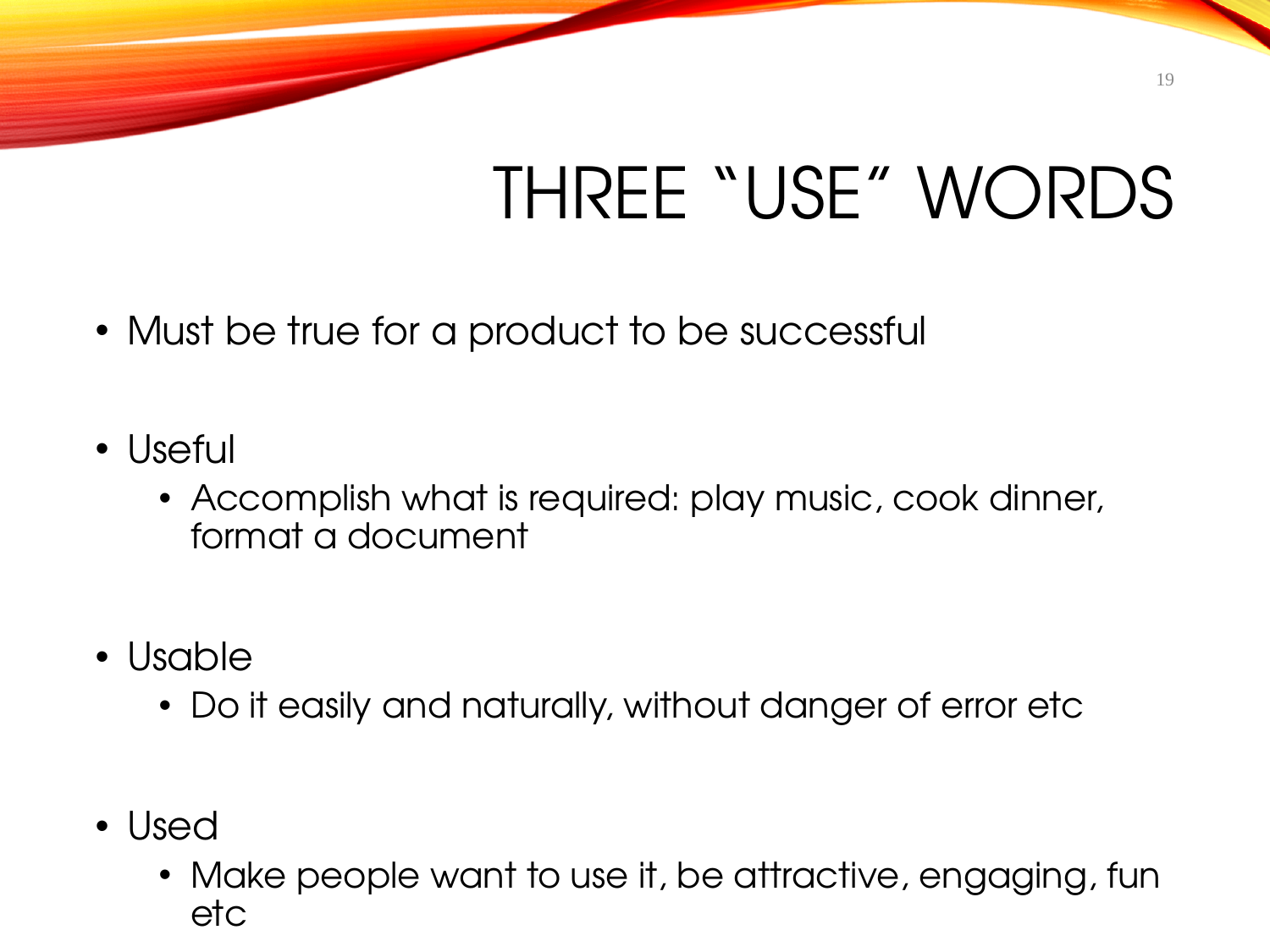

19
# Three “use” words
Must be true for a product to be successful

Useful
Accomplish what is required: play music, cook dinner, format a document

Usable
Do it easily and naturally, without danger of error etc

Used
Make people want to use it, be attractive, engaging, fun etc